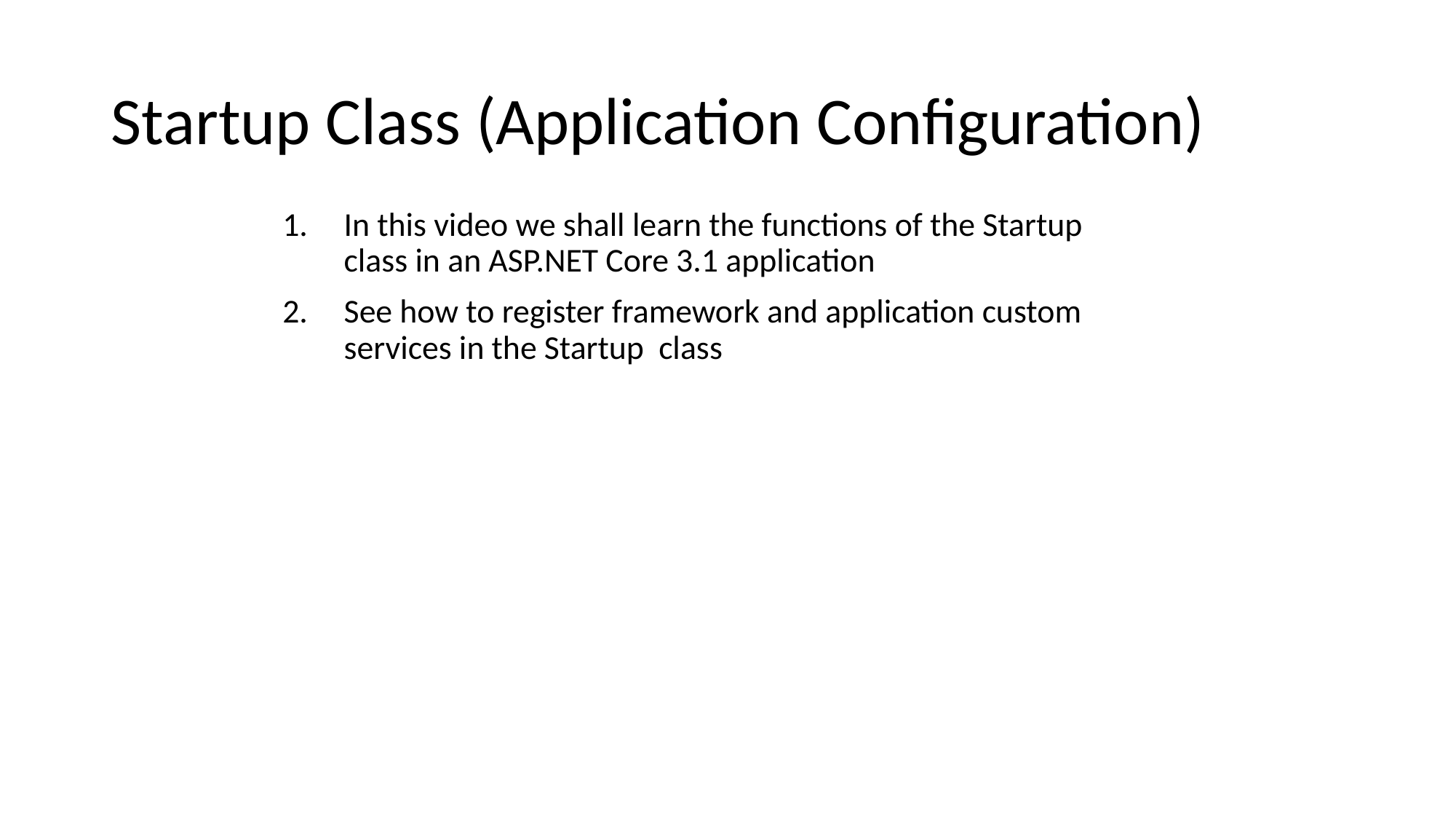

# Startup Class (Application Configuration)
In this video we shall learn the functions of the Startup class in an ASP.NET Core 3.1 application
See how to register framework and application custom services in the Startup  class